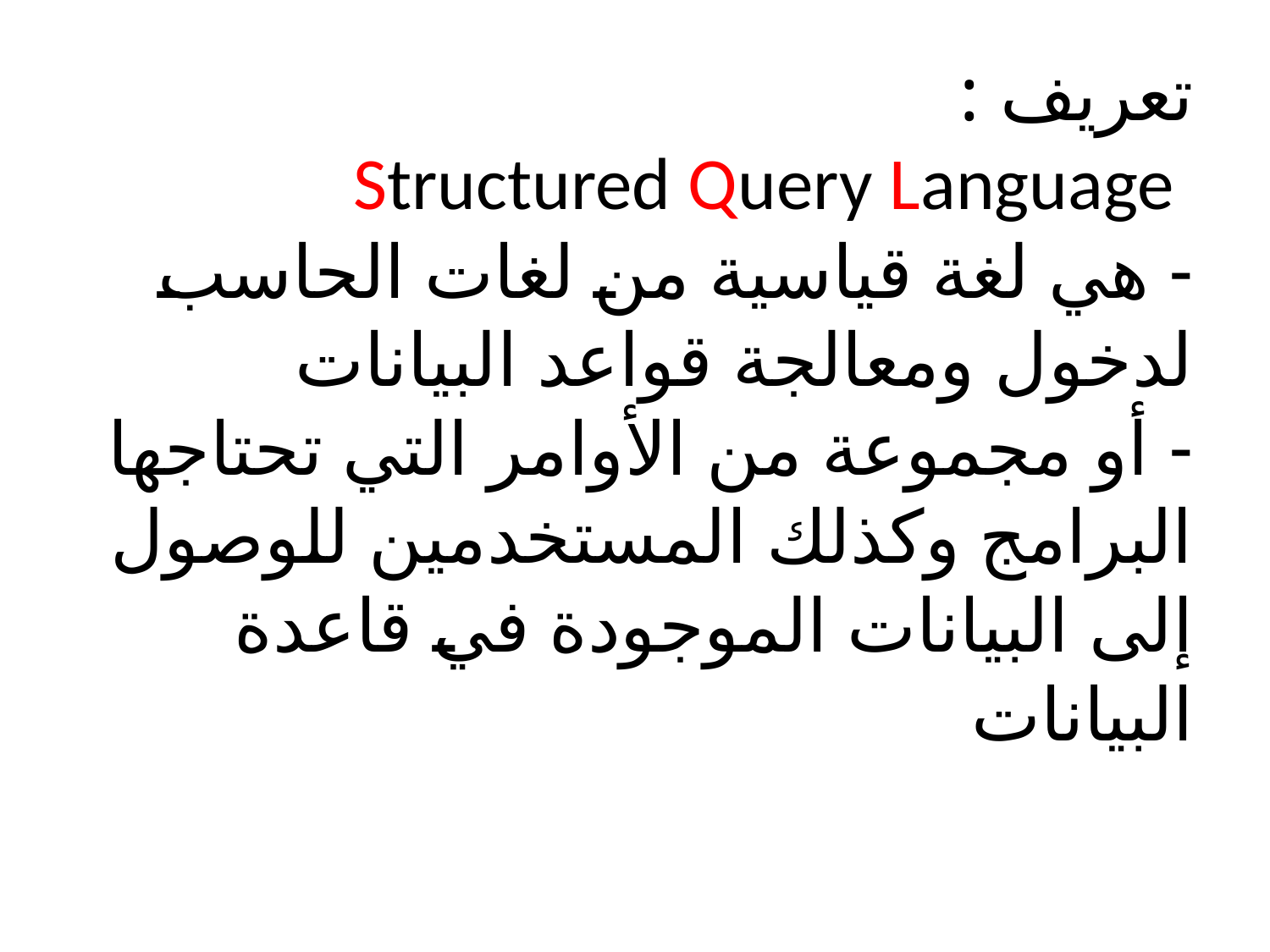

# تعريف : Structured Query Language - هي لغة قياسية من لغات الحاسب لدخول ومعالجة قواعد البيانات - أو مجموعة من الأوامر التي تحتاجها البرامج وكذلك المستخدمين للوصول إلى البيانات الموجودة في قاعدة البيانات